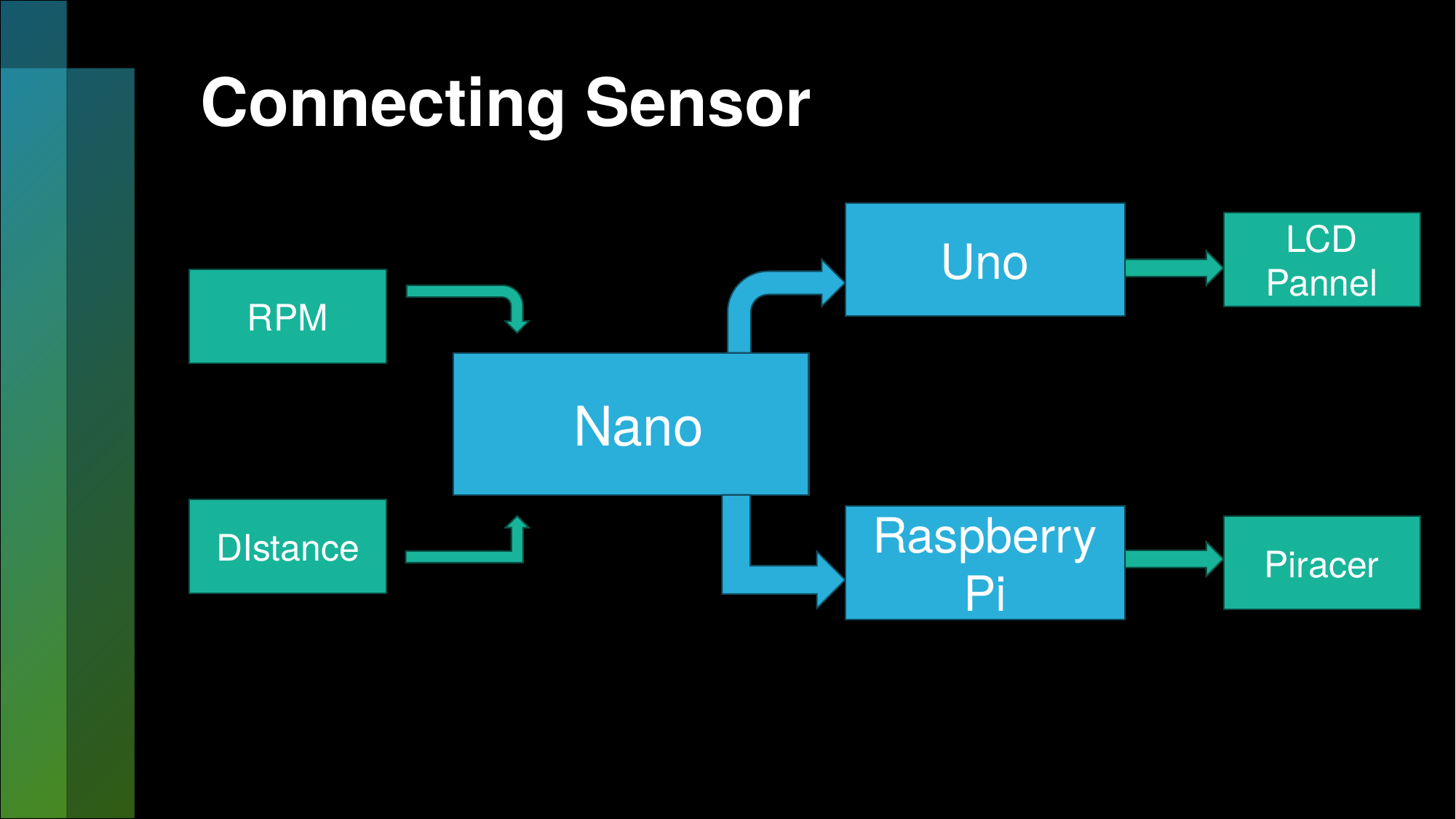

# Connecting Sensor
Uno
LCD Pannel

RPM
 Nano

DIstance
Raspberry Pi

Piracer